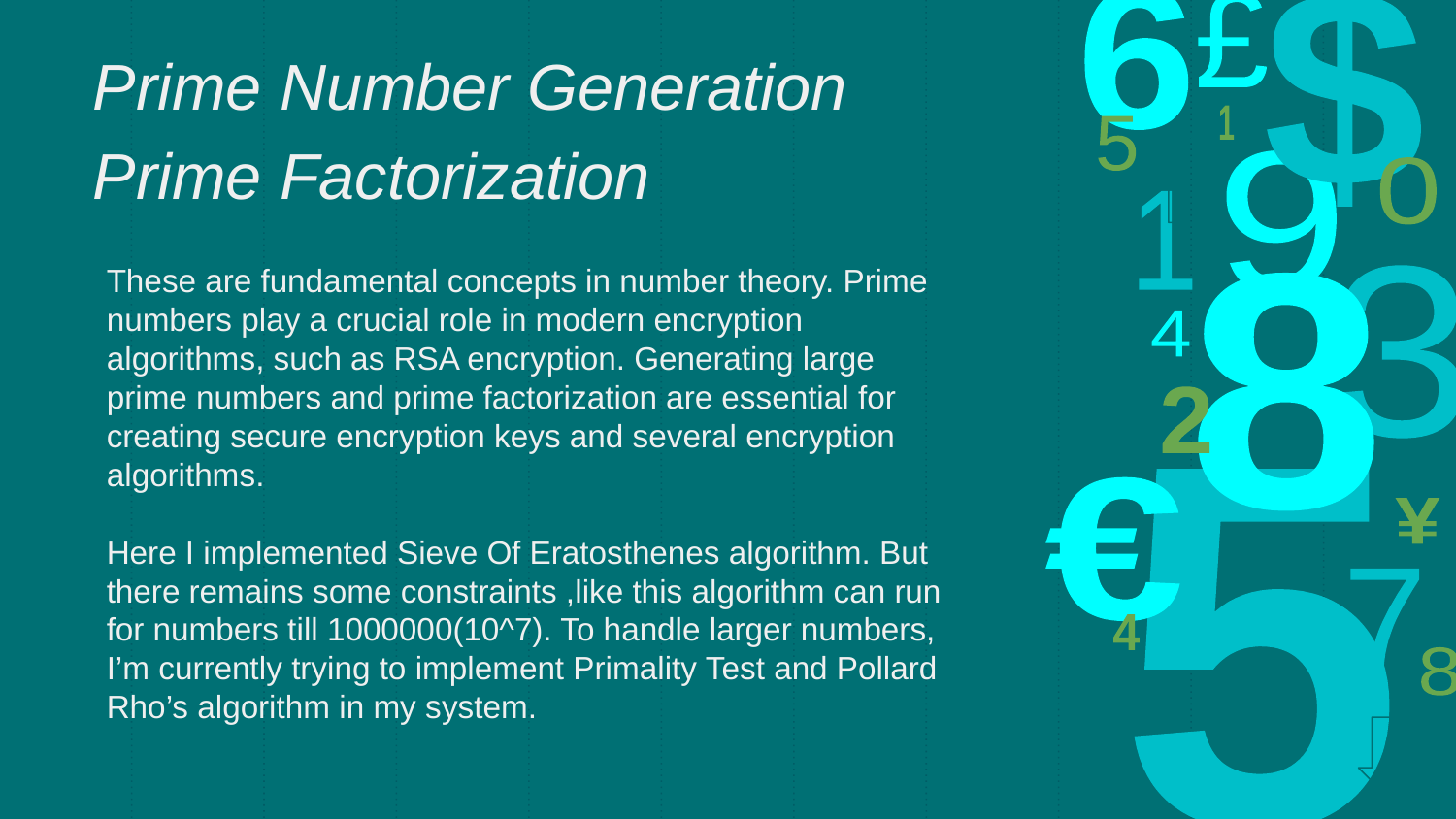

# Prime Number Generation
Prime Factorization

These are fundamental concepts in number theory. Prime numbers play a crucial role in modern encryption algorithms, such as RSA encryption. Generating large prime numbers and prime factorization are essential for creating secure encryption keys and several encryption algorithms.

Here I implemented Sieve Of Eratosthenes algorithm. But there remains some constraints ,like this algorithm can run for numbers till 1000000(10^7). To handle larger numbers, I’m currently trying to implement Primality Test and Pollard Rho’s algorithm in my system.